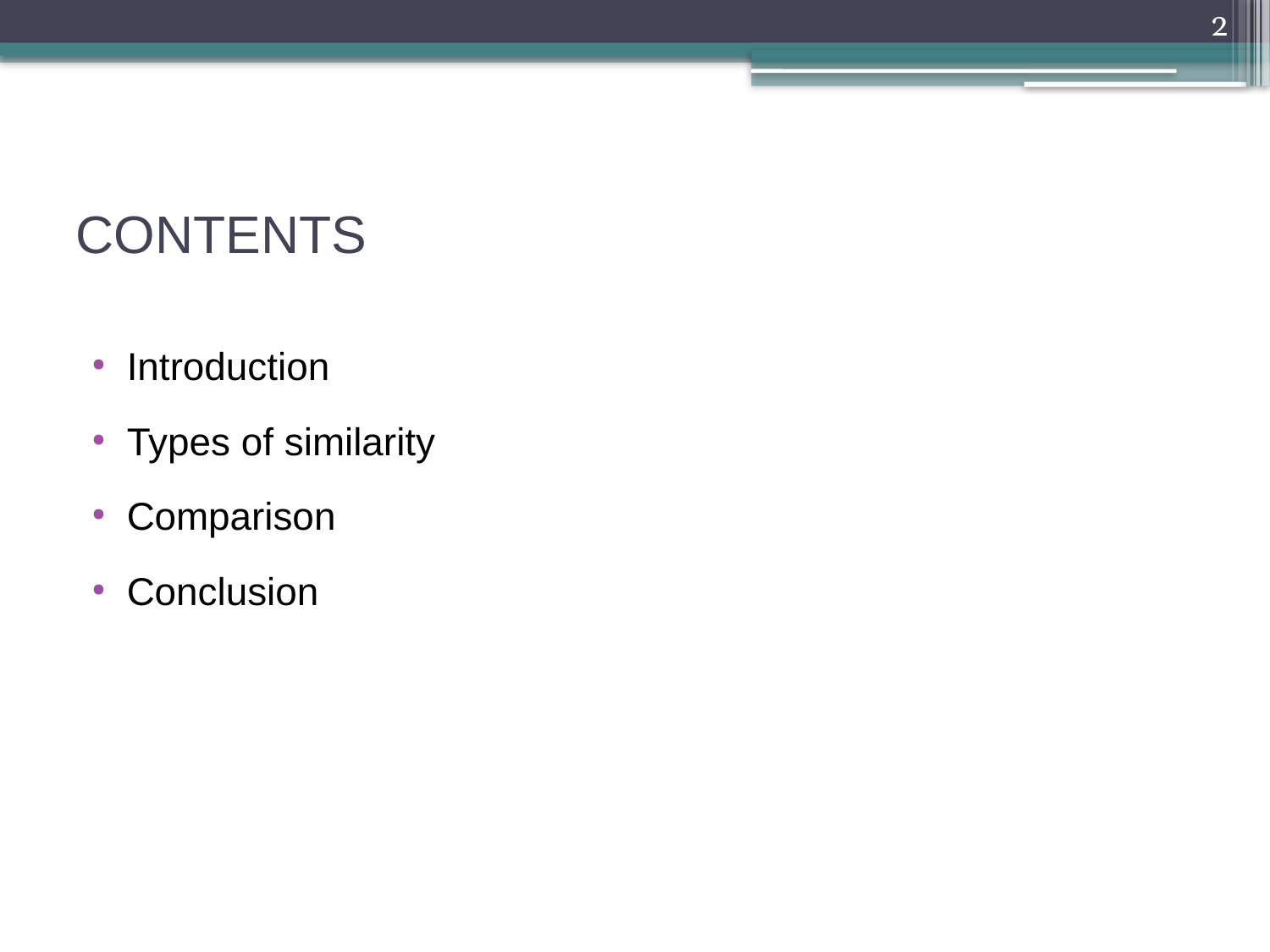

2
# CONTENTS
Introduction
Types of similarity
Comparison
Conclusion